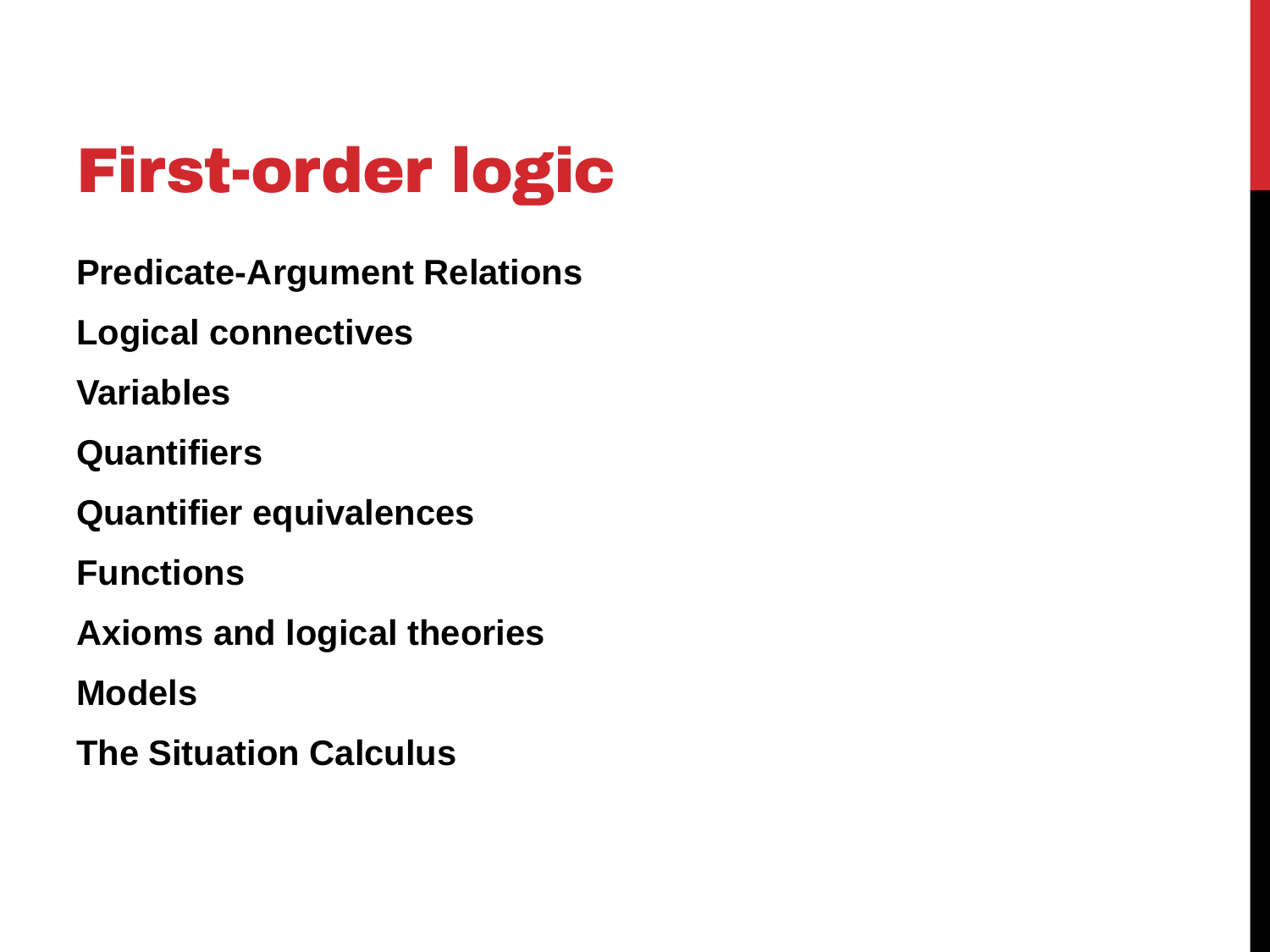

# First-order logic
Predicate-Argument Relations
Logical connectives
Variables
Quantifiers
Quantifier equivalences
Functions
Axioms and logical theories
Models
The Situation Calculus